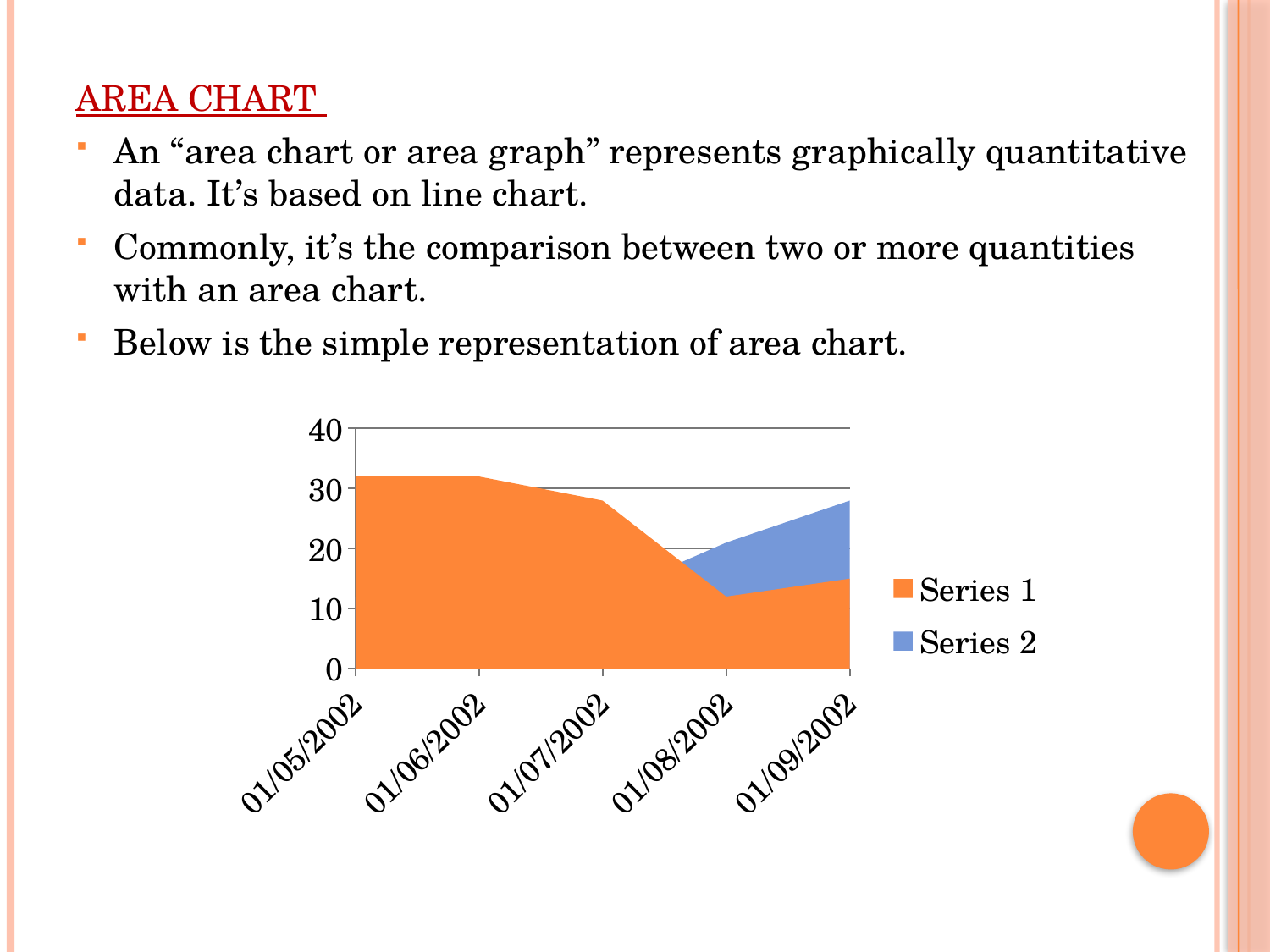

AREA CHART
An “area chart or area graph” represents graphically quantitative data. It’s based on line chart.
Commonly, it’s the comparison between two or more quantities with an area chart.
Below is the simple representation of area chart.

### Chart

| Category | Series 1 | Series 2 |
|---|---|---|
| 37377 | 32.0 | 12.0 |
| 37408 | 32.0 | 12.0 |
| 37438 | 28.0 | 12.0 |
| 37469 | 12.0 | 21.0 |
| 37500 | 15.0 | 28.0 |